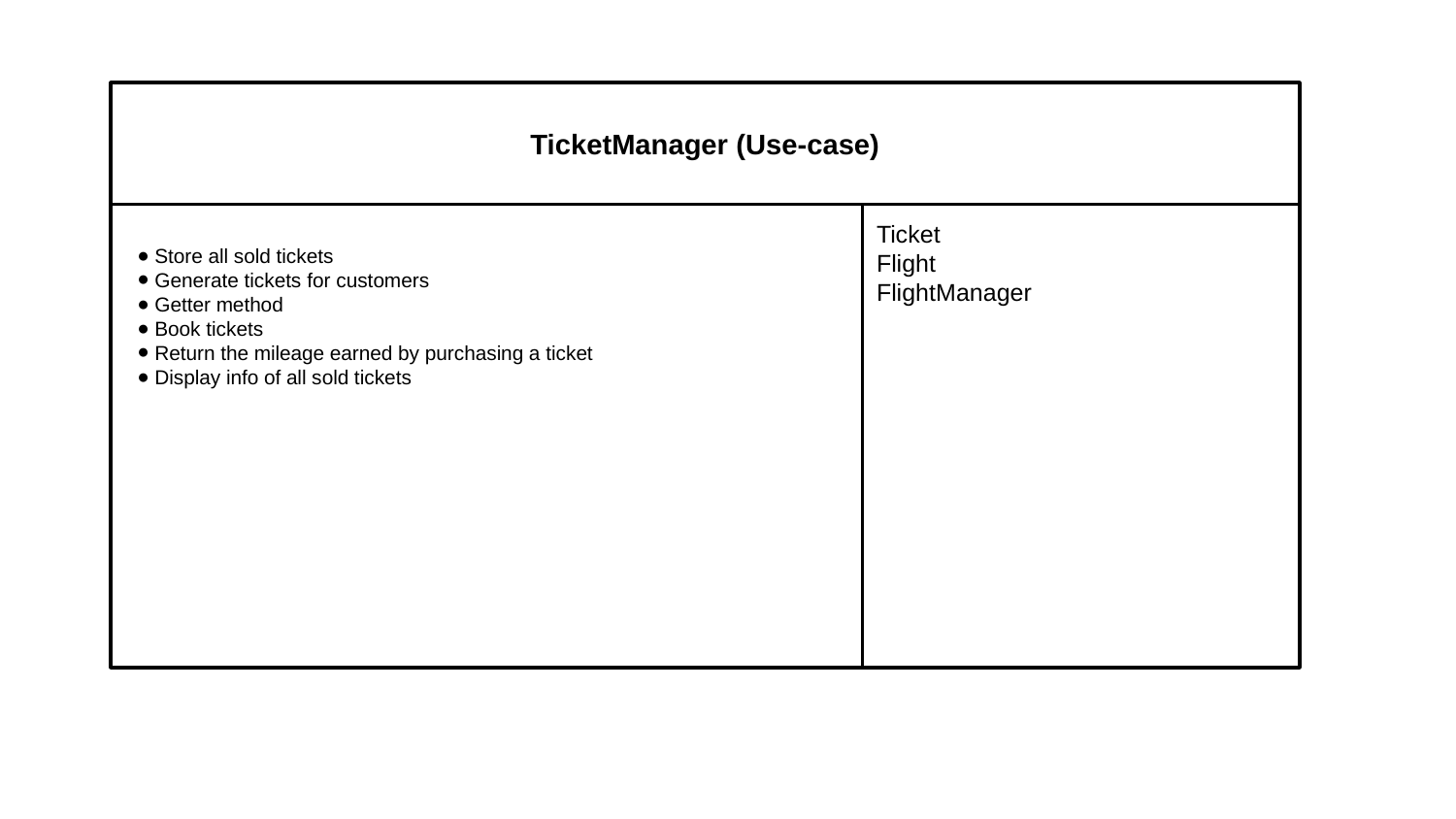

TicketManager (Use-case)

Store all sold tickets
Generate tickets for customers
Getter method
Book tickets
Return the mileage earned by purchasing a ticket
Display info of all sold tickets

Ticket
Flight
FlightManager